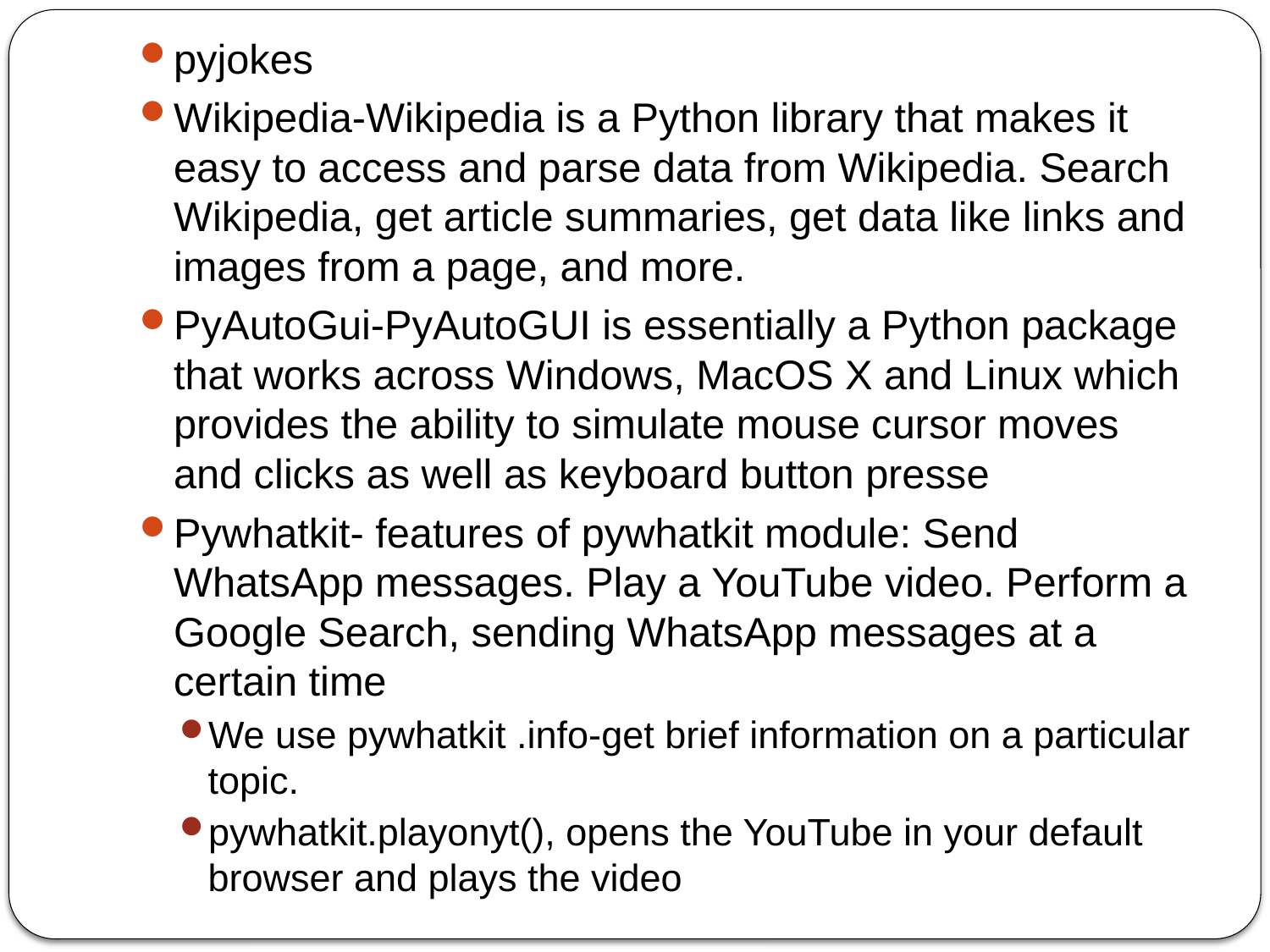

pyjokes
Wikipedia-Wikipedia is a Python library that makes it easy to access and parse data from Wikipedia. Search Wikipedia, get article summaries, get data like links and images from a page, and more.
PyAutoGui-PyAutoGUI is essentially a Python package that works across Windows, MacOS X and Linux which provides the ability to simulate mouse cursor moves and clicks as well as keyboard button presse
Pywhatkit- features of pywhatkit module: Send WhatsApp messages. Play a YouTube video. Perform a Google Search, sending WhatsApp messages at a certain time
We use pywhatkit .info-get brief information on a particular topic.
pywhatkit.playonyt(), opens the YouTube in your default browser and plays the video